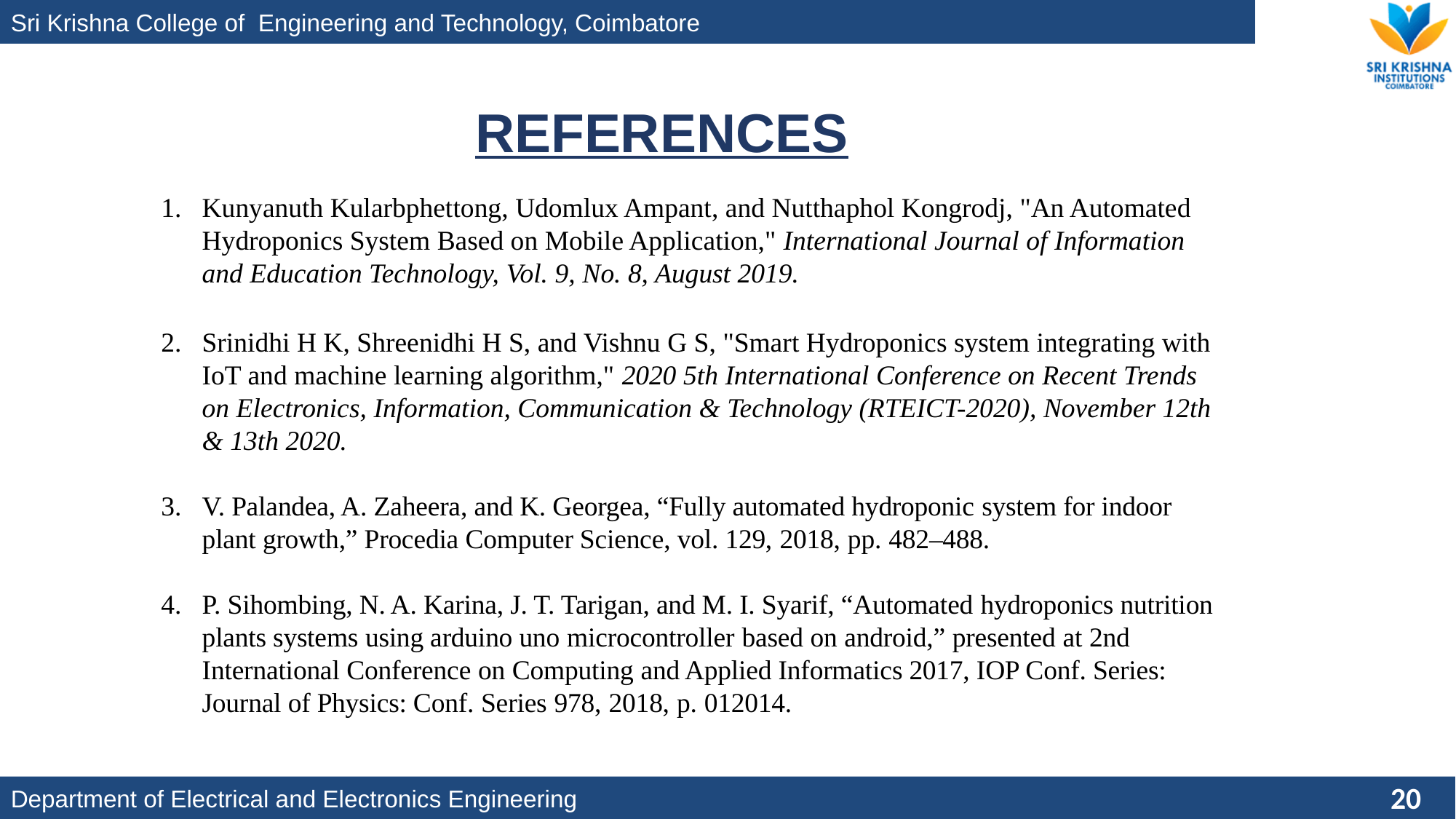

REFERENCES
Kunyanuth Kularbphettong, Udomlux Ampant, and Nutthaphol Kongrodj, "An Automated Hydroponics System Based on Mobile Application," International Journal of Information and Education Technology, Vol. 9, No. 8, August 2019.

Srinidhi H K, Shreenidhi H S, and Vishnu G S, "Smart Hydroponics system integrating with IoT and machine learning algorithm," 2020 5th International Conference on Recent Trends on Electronics, Information, Communication & Technology (RTEICT-2020), November 12th & 13th 2020.

V. Palandea, A. Zaheera, and K. Georgea, “Fully automated hydroponic system for indoor plant growth,” Procedia Computer Science, vol. 129, 2018, pp. 482–488.

P. Sihombing, N. A. Karina, J. T. Tarigan, and M. I. Syarif, “Automated hydroponics nutrition plants systems using arduino uno microcontroller based on android,” presented at 2nd International Conference on Computing and Applied Informatics 2017, IOP Conf. Series: Journal of Physics: Conf. Series 978, 2018, p. 012014.